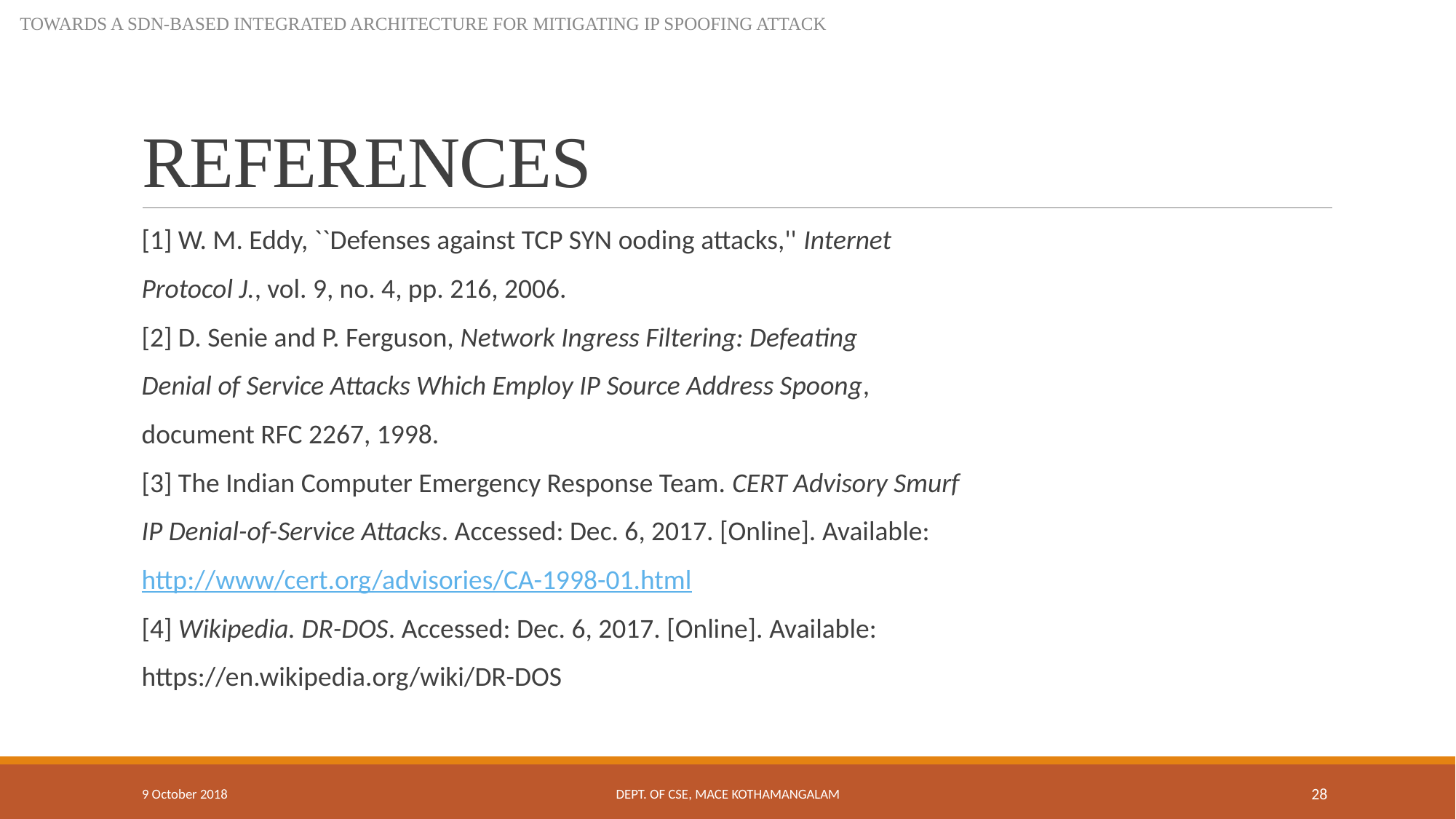

TOWARDS A SDN-BASED INTEGRATED ARCHITECTURE FOR MITIGATING IP SPOOFING ATTACK
# REFERENCES
[1] W. M. Eddy, ``Defenses against TCP SYN ooding attacks,'' Internet
Protocol J., vol. 9, no. 4, pp. 216, 2006.
[2] D. Senie and P. Ferguson, Network Ingress Filtering: Defeating
Denial of Service Attacks Which Employ IP Source Address Spoong,
document RFC 2267, 1998.
[3] The Indian Computer Emergency Response Team. CERT Advisory Smurf
IP Denial-of-Service Attacks. Accessed: Dec. 6, 2017. [Online]. Available:
http://www/cert.org/advisories/CA-1998-01.html
[4] Wikipedia. DR-DOS. Accessed: Dec. 6, 2017. [Online]. Available:
https://en.wikipedia.org/wiki/DR-DOS
9 October 2018
Dept. of CSE, MACE Kothamangalam
28